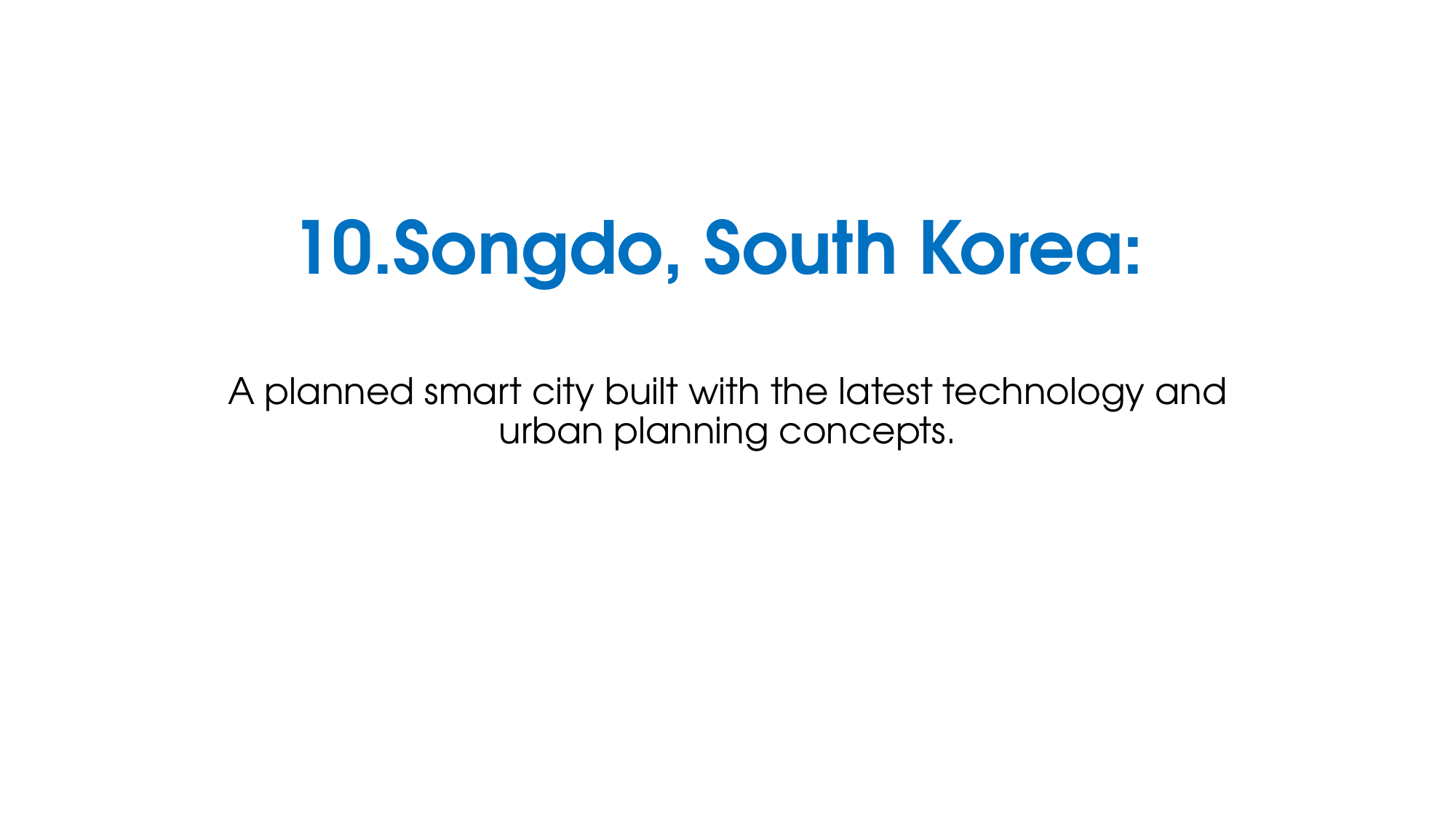

# 10.Songdo, South Korea:
A planned smart city built with the latest technology and urban planning concepts.